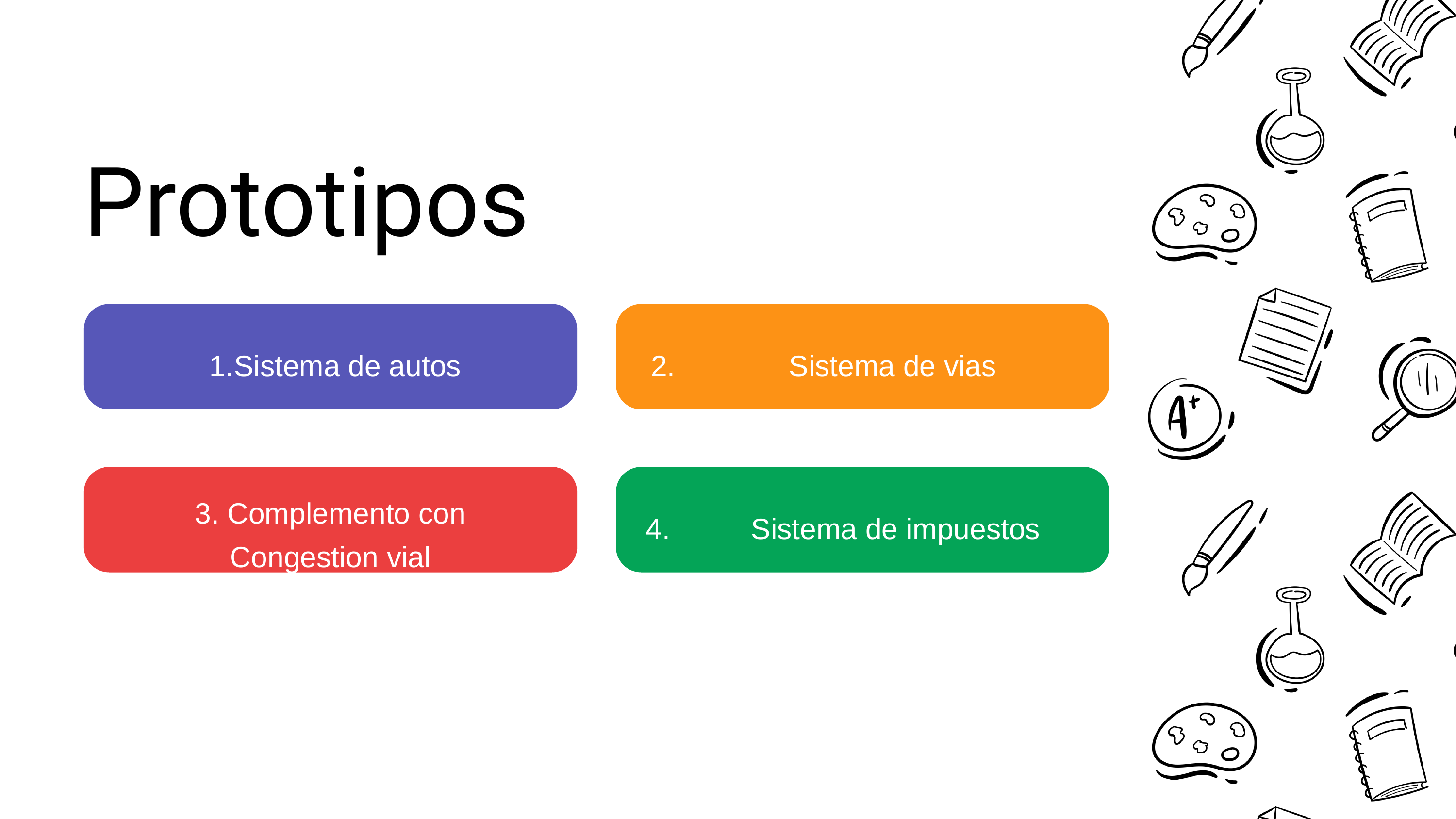

Prototipos

2.              Sistema de vias
Sistema de autos

3. Complemento con Congestion vial

4.          Sistema de impuestos